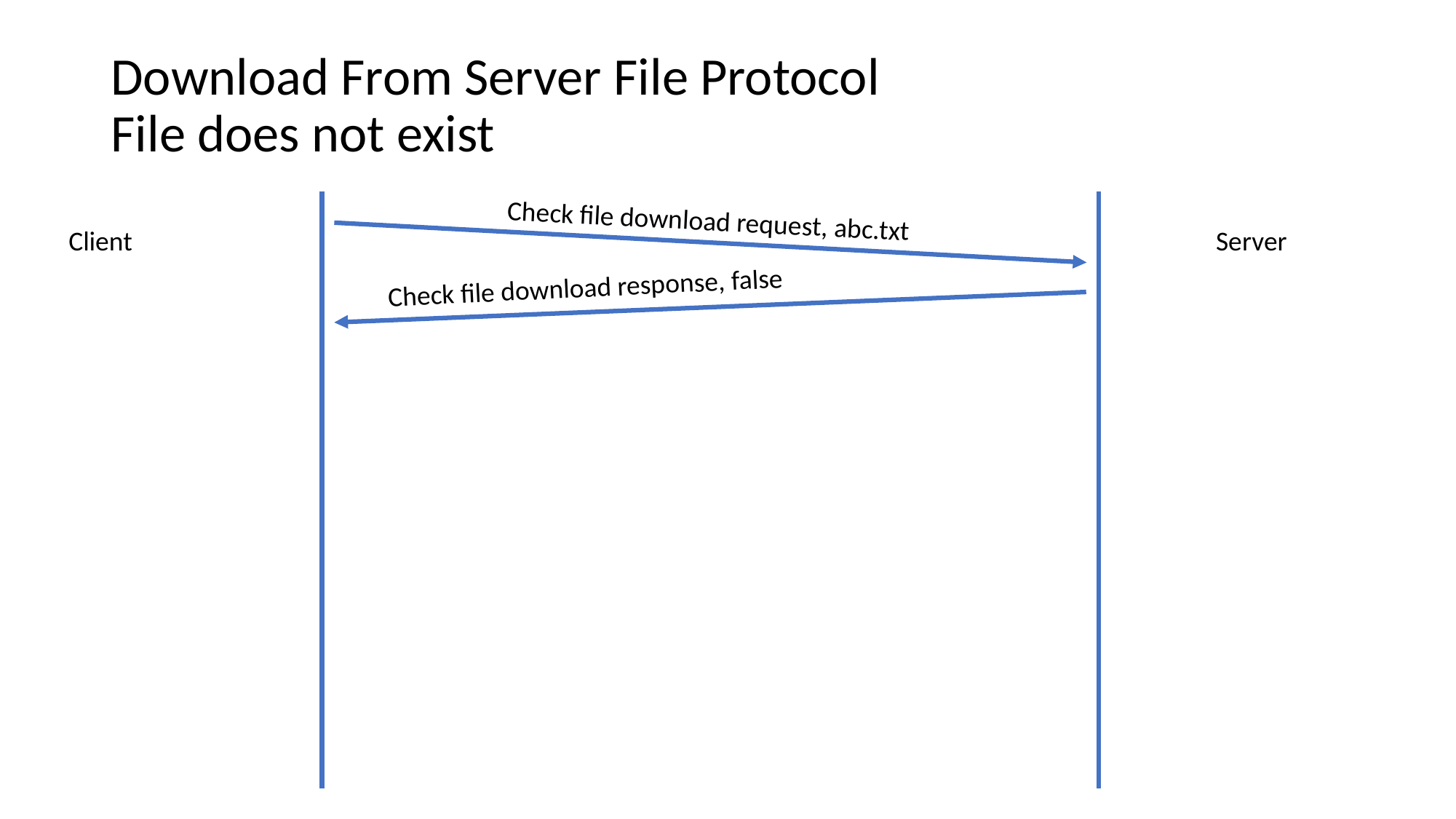

# Download From Server File Protocol File does not exist
Check file download request, abc.txt
Client
Server
Check file download response, false